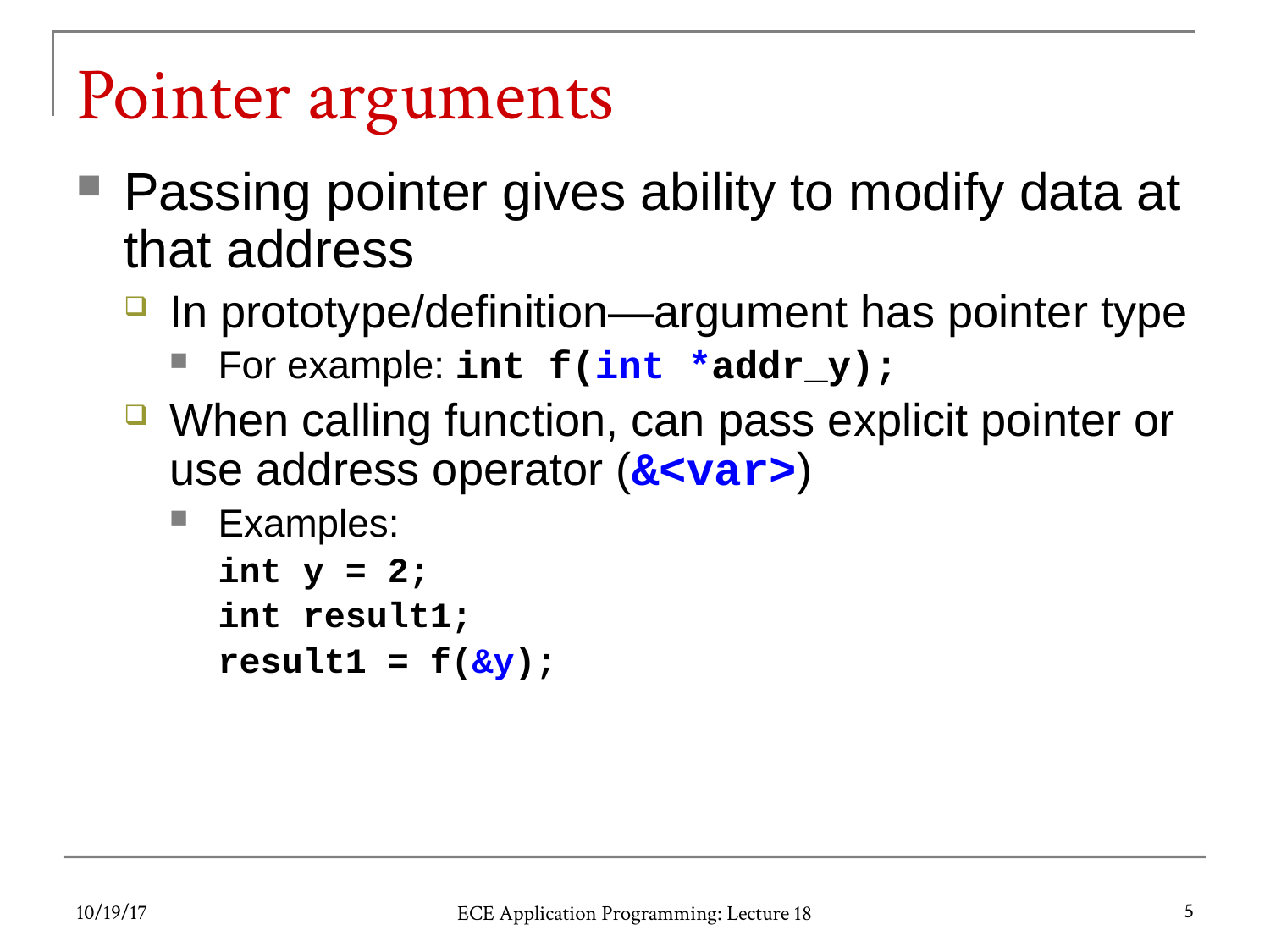

# Pointer arguments
Passing pointer gives ability to modify data at that address
In prototype/definition—argument has pointer type
For example: int f(int *addr_y);
When calling function, can pass explicit pointer or use address operator (&<var>)
Examples:
int y = 2;
int result1;
result1 = f(&y);
10/19/17
5
ECE Application Programming: Lecture 18